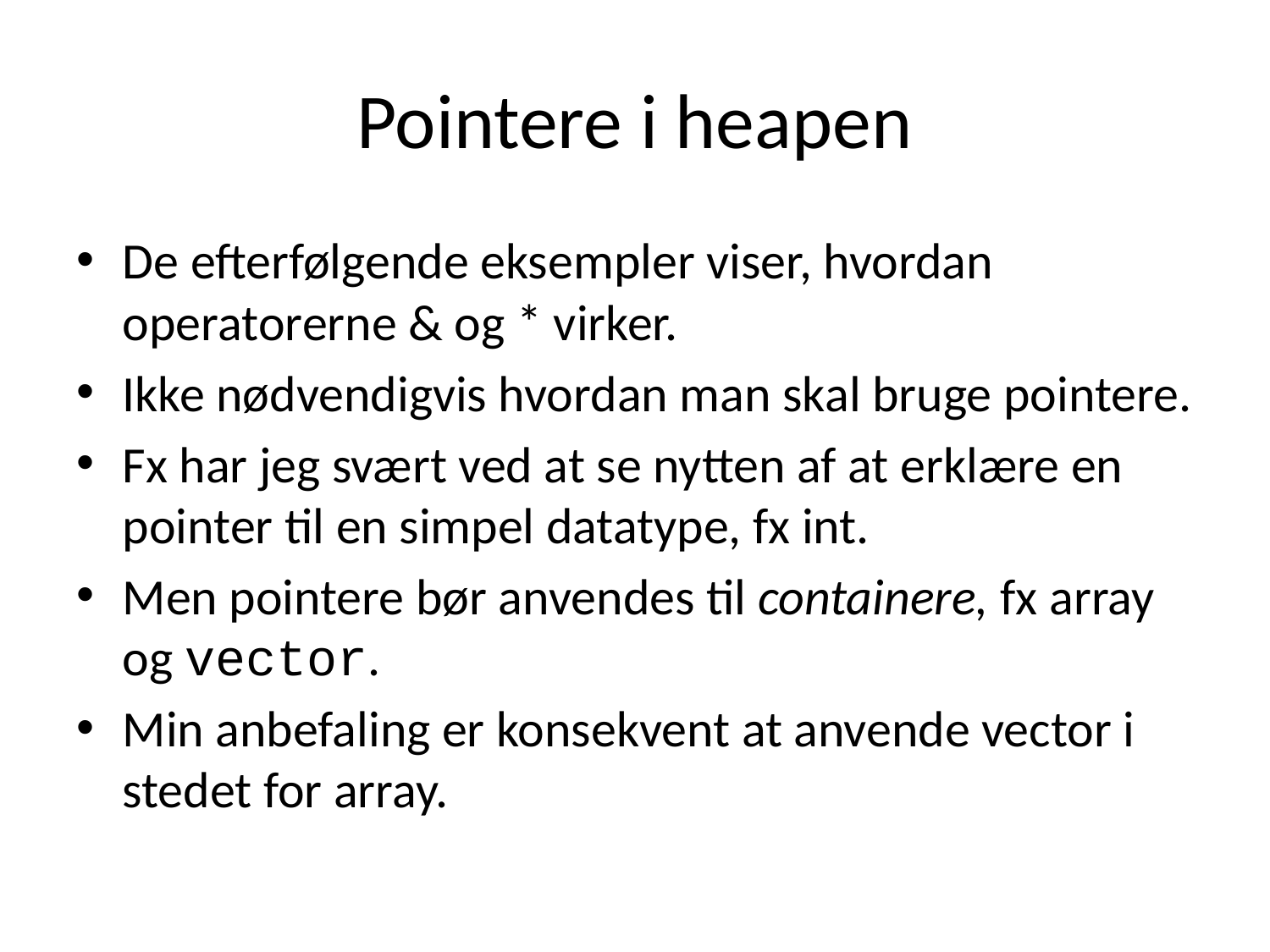

# Pointere i heapen
De efterfølgende eksempler viser, hvordan operatorerne & og * virker.
Ikke nødvendigvis hvordan man skal bruge pointere.
Fx har jeg svært ved at se nytten af at erklære en pointer til en simpel datatype, fx int.
Men pointere bør anvendes til containere, fx array og vector.
Min anbefaling er konsekvent at anvende vector i stedet for array.